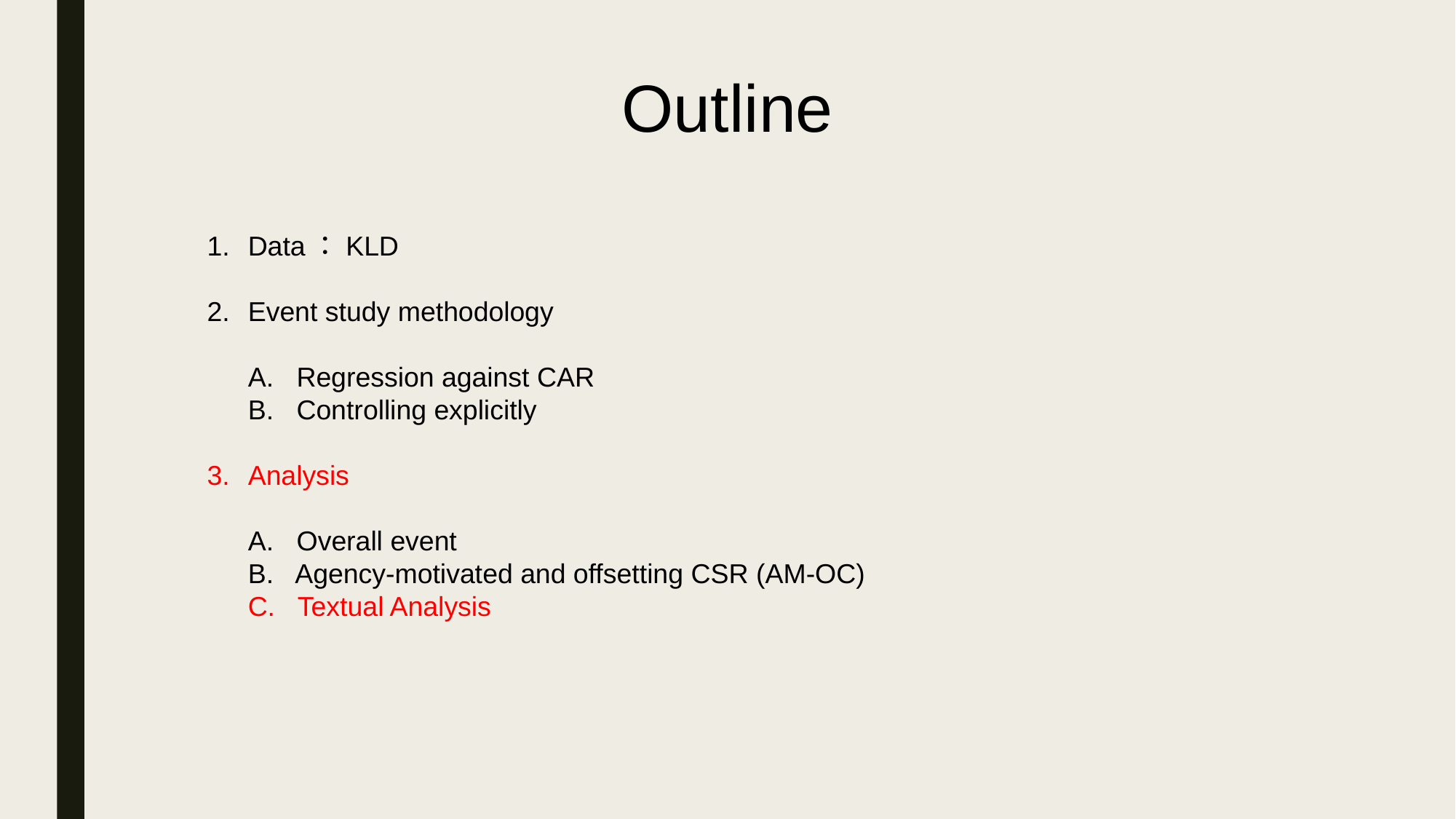

Outline
Data：KLD
Event study methodology
A.   Regression against CAR
B.   Controlling explicitly
Analysis
A.   Overall event
B.   Agency-motivated and offsetting CSR (AM-OC)
C.   Textual Analysis